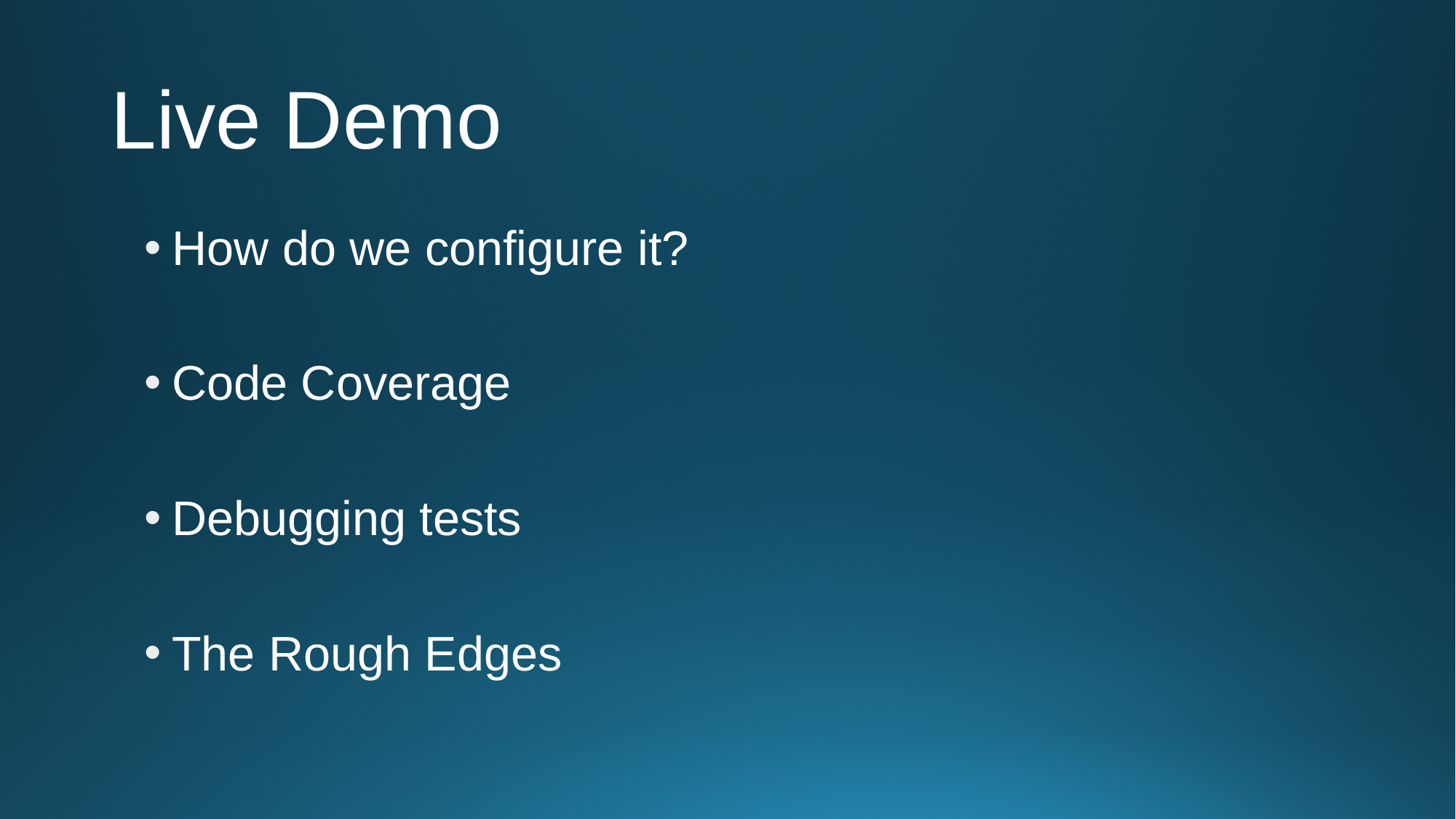

# Live Demo
How do we configure it?

Code Coverage

Debugging tests

The Rough Edges